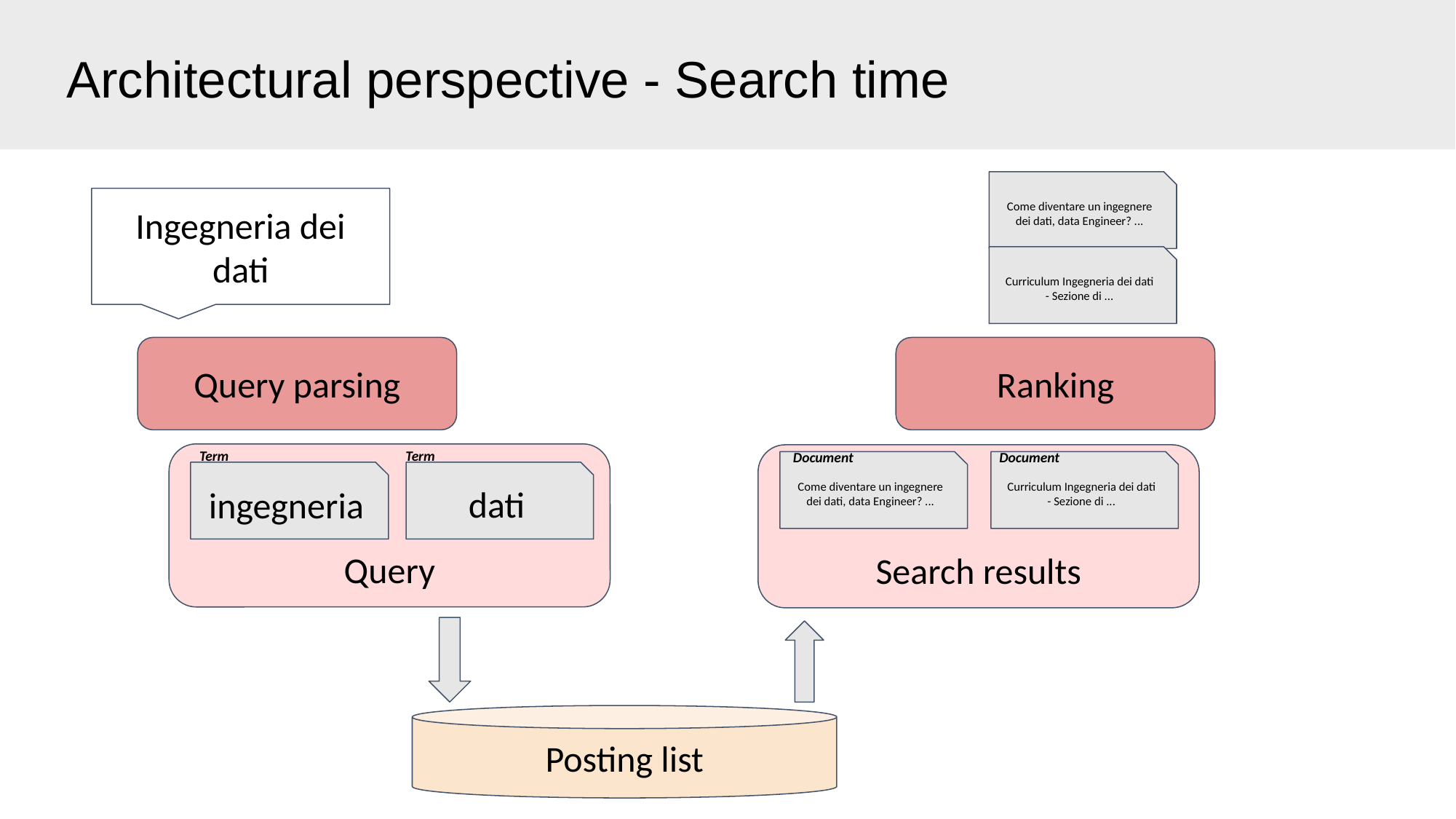

# Architectural perspective - Search time
Come diventare un ingegnere dei dati, data Engineer? ...
Ingegneria dei dati
Curriculum Ingegneria dei dati - Sezione di ...
Query parsing
Ranking
Term
Term
Document
Document

Query

Search results
Come diventare un ingegnere dei dati, data Engineer? ...
Curriculum Ingegneria dei dati - Sezione di ...
dati
ingegneria

Posting list